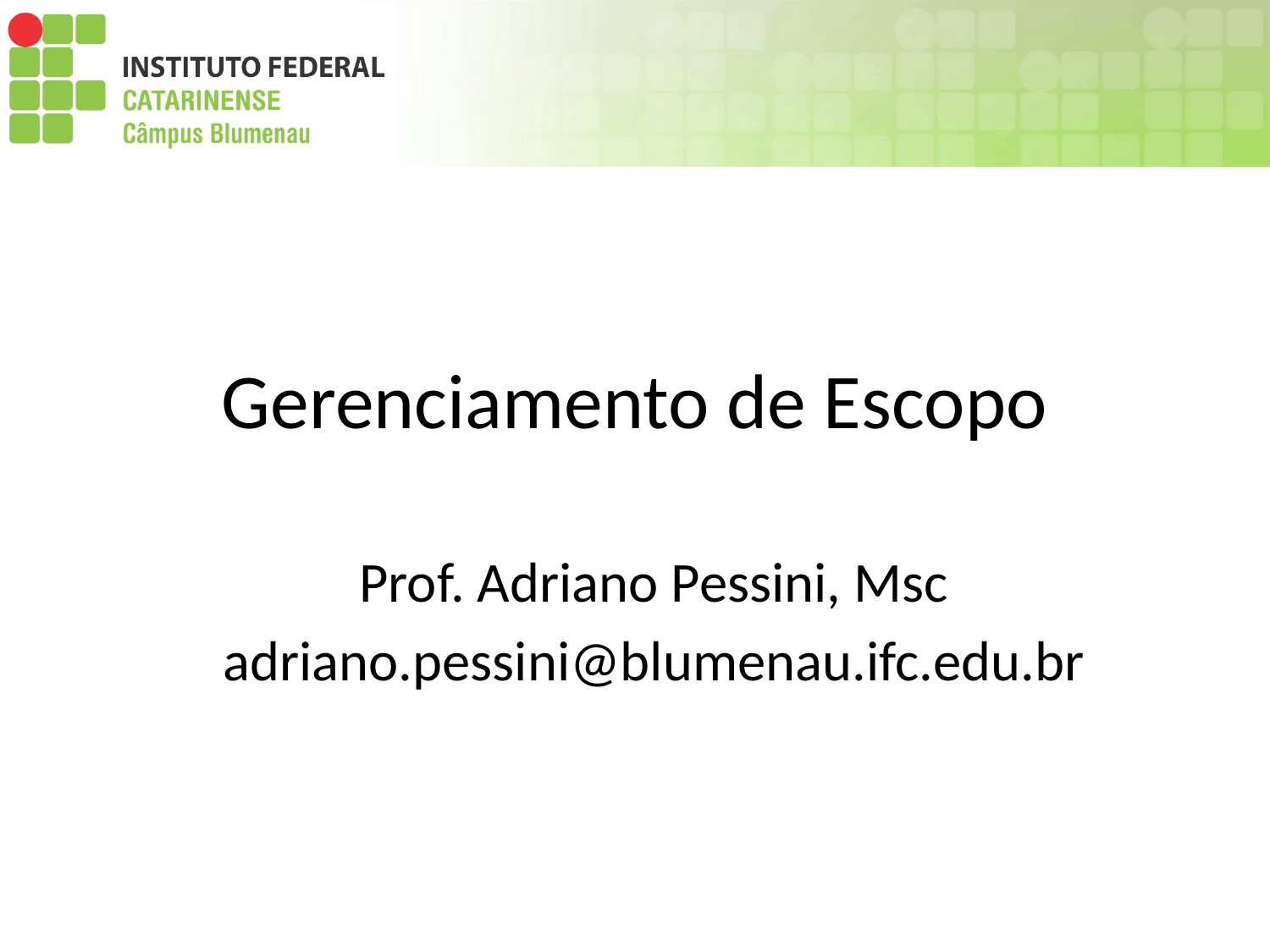

# Gerenciamento de Escopo
Prof. Adriano Pessini, Msc
adriano.pessini@blumenau.ifc.edu.br